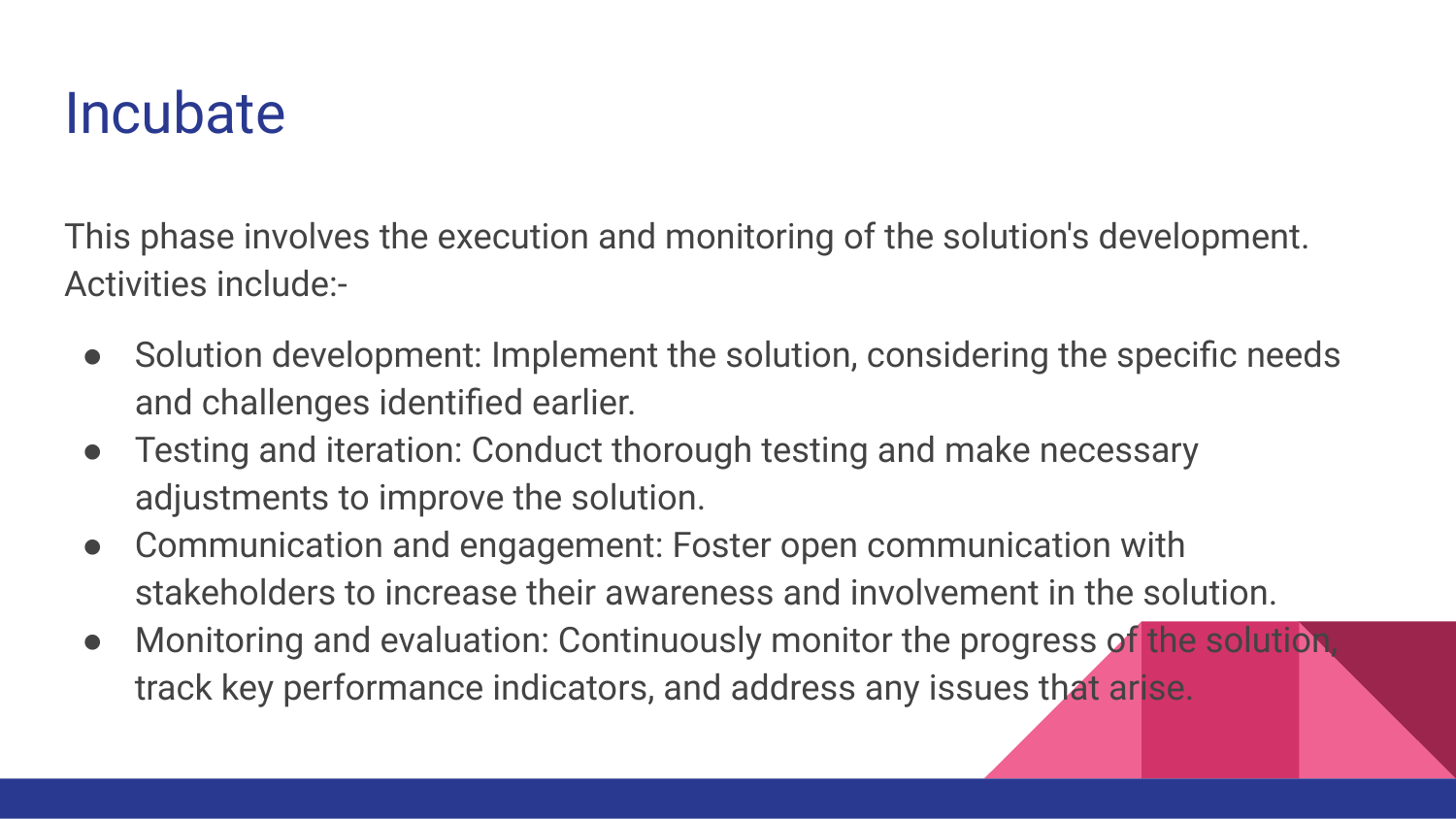

# Incubate
This phase involves the execution and monitoring of the solution's development. Activities include:-
Solution development: Implement the solution, considering the specific needs and challenges identified earlier.
Testing and iteration: Conduct thorough testing and make necessary adjustments to improve the solution.
Communication and engagement: Foster open communication with stakeholders to increase their awareness and involvement in the solution.
Monitoring and evaluation: Continuously monitor the progress of the solution, track key performance indicators, and address any issues that arise.